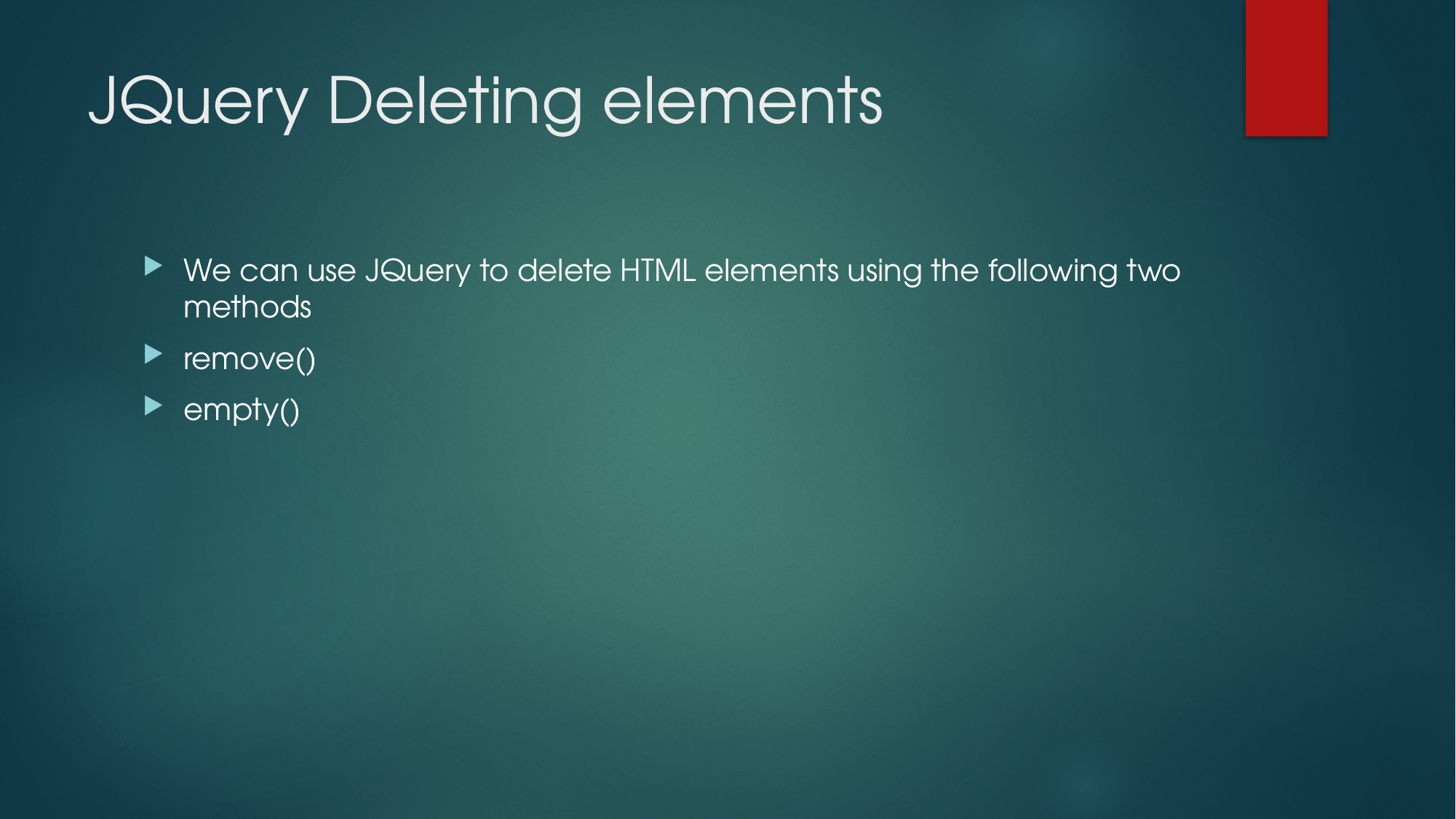

# JQuery Deleting elements
We can use JQuery to delete HTML elements using the following two methods
remove()
empty()